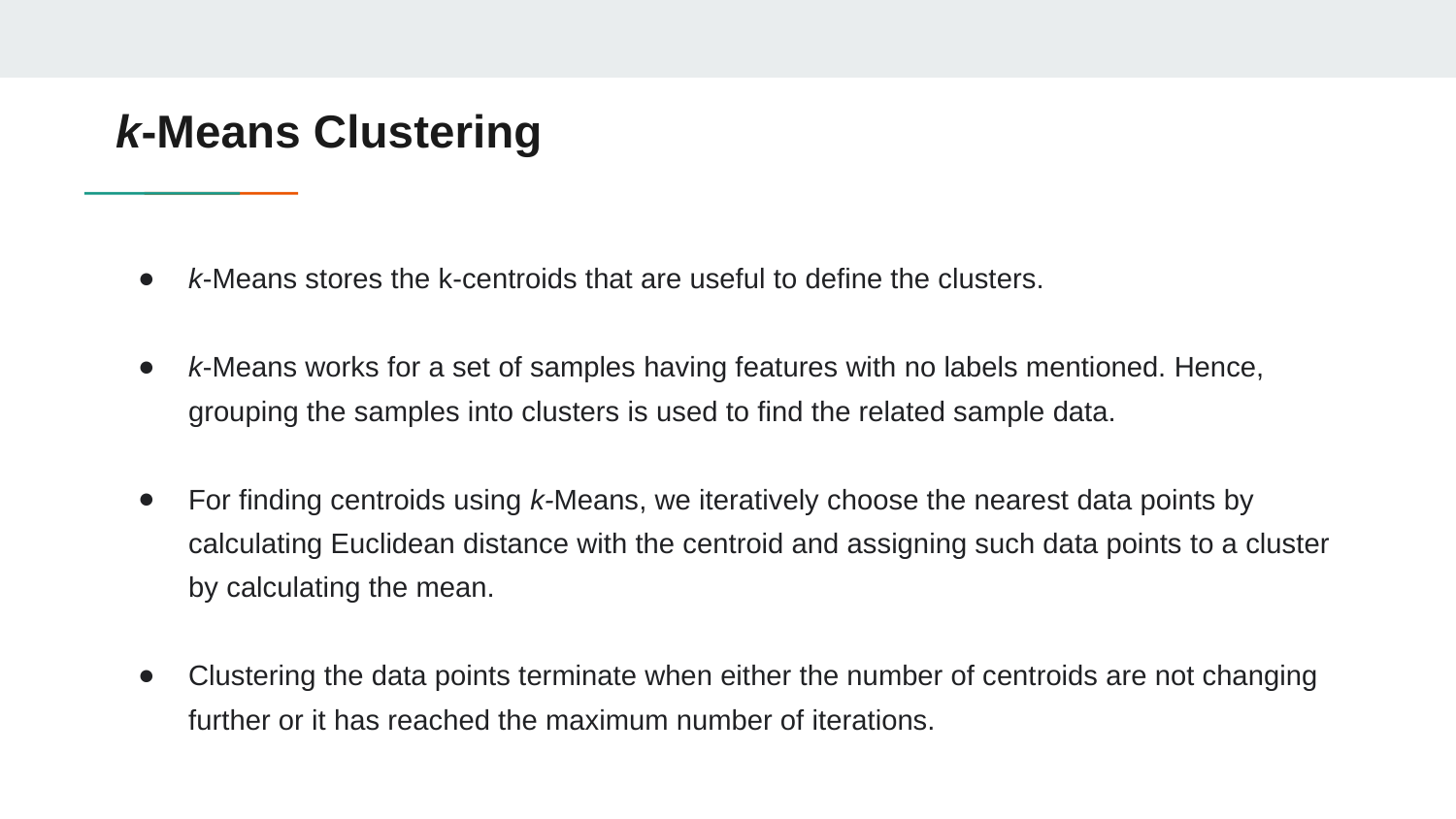

# k-Means Clustering
k-Means stores the k-centroids that are useful to define the clusters.

k-Means works for a set of samples having features with no labels mentioned. Hence, grouping the samples into clusters is used to find the related sample data.

For finding centroids using k-Means, we iteratively choose the nearest data points by calculating Euclidean distance with the centroid and assigning such data points to a cluster by calculating the mean.

Clustering the data points terminate when either the number of centroids are not changing further or it has reached the maximum number of iterations.